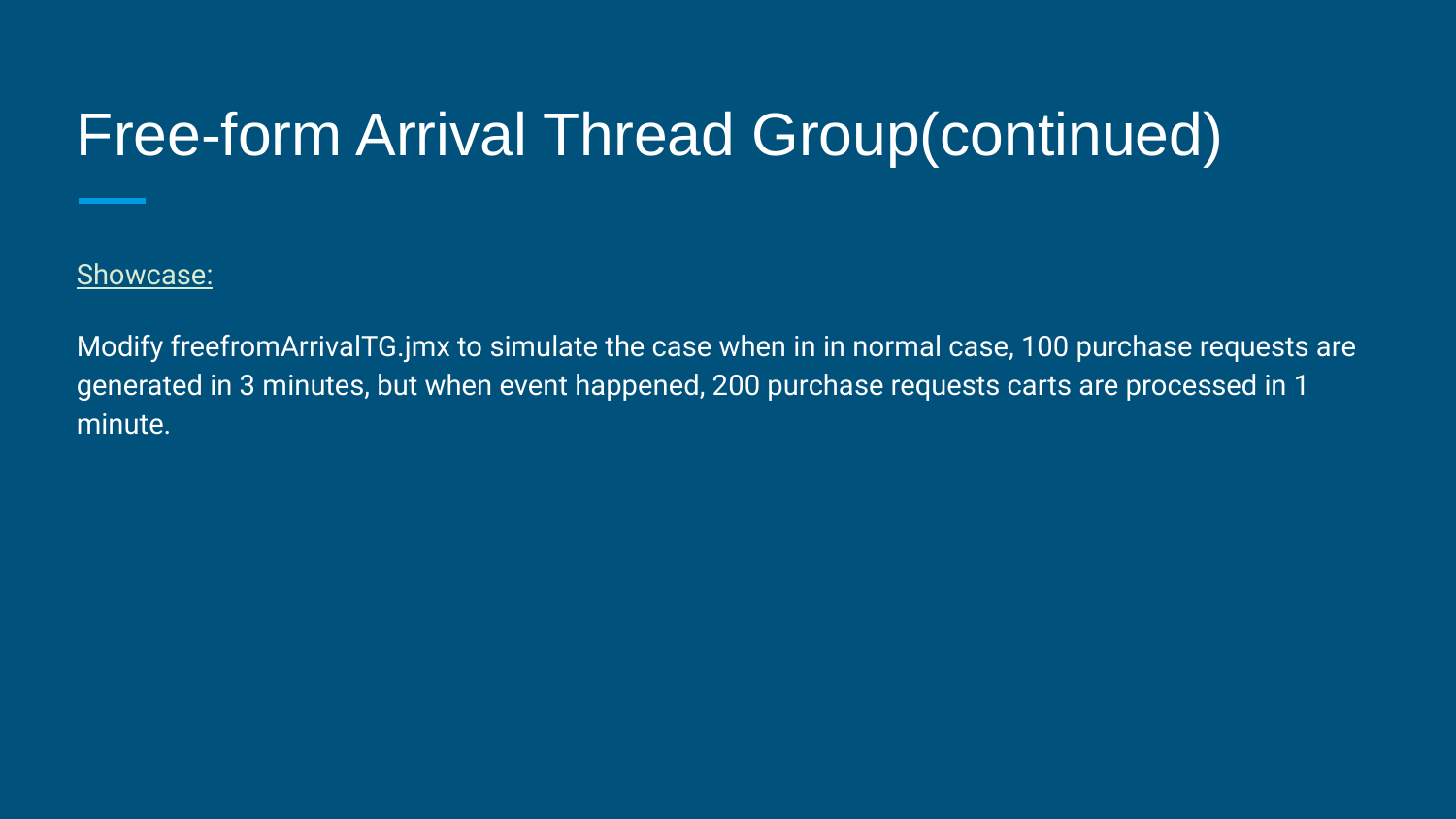

# Free-form Arrival Thread Group(continued)
Showcase:
Modify freefromArrivalTG.jmx to simulate the case when in in normal case, 100 purchase requests are generated in 3 minutes, but when event happened, 200 purchase requests carts are processed in 1 minute.